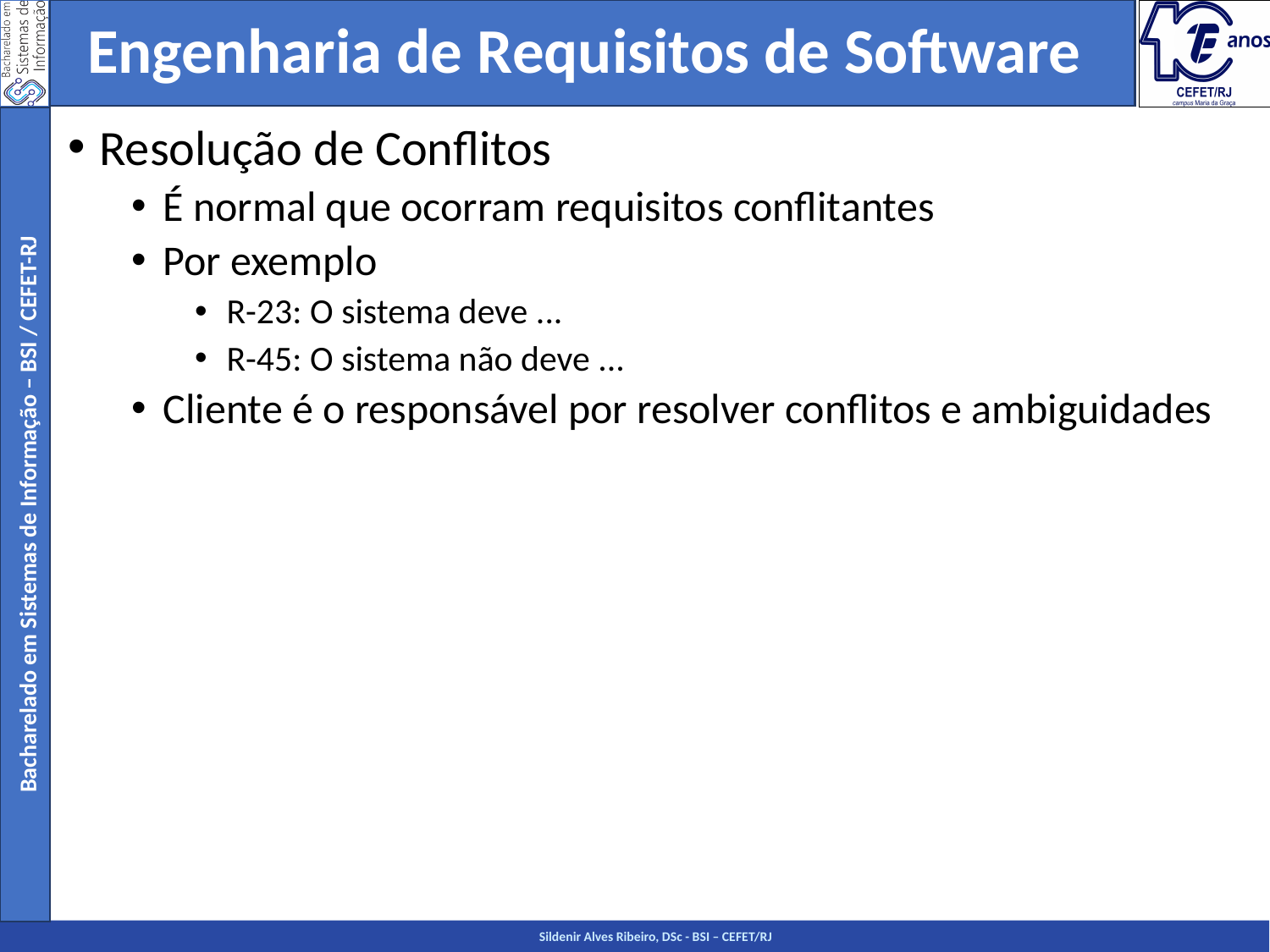

Engenharia de Requisitos de Software
Resolução de Conflitos
É normal que ocorram requisitos conflitantes
Por exemplo
R-23: O sistema deve ...
R-45: O sistema não deve ...
Cliente é o responsável por resolver conflitos e ambiguidades